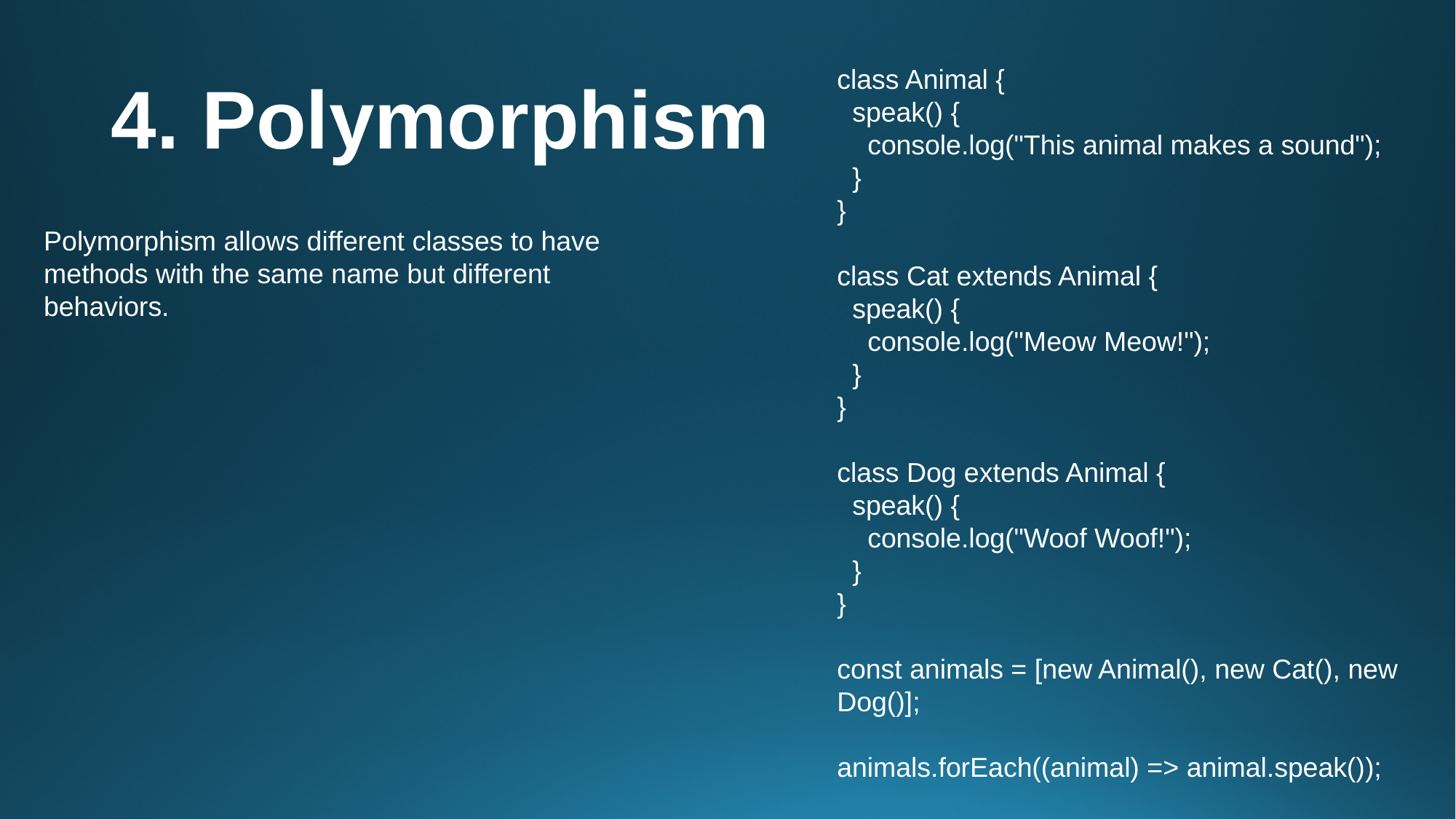

# 4. Polymorphism
class Animal {
  speak() {
    console.log("This animal makes a sound");
  }
}

class Cat extends Animal {
  speak() {
    console.log("Meow Meow!");
  }
}

class Dog extends Animal {
  speak() {
    console.log("Woof Woof!");
  }
}

const animals = [new Animal(), new Cat(), new Dog()];

animals.forEach((animal) => animal.speak());
Polymorphism allows different classes to have methods with the same name but different behaviors.